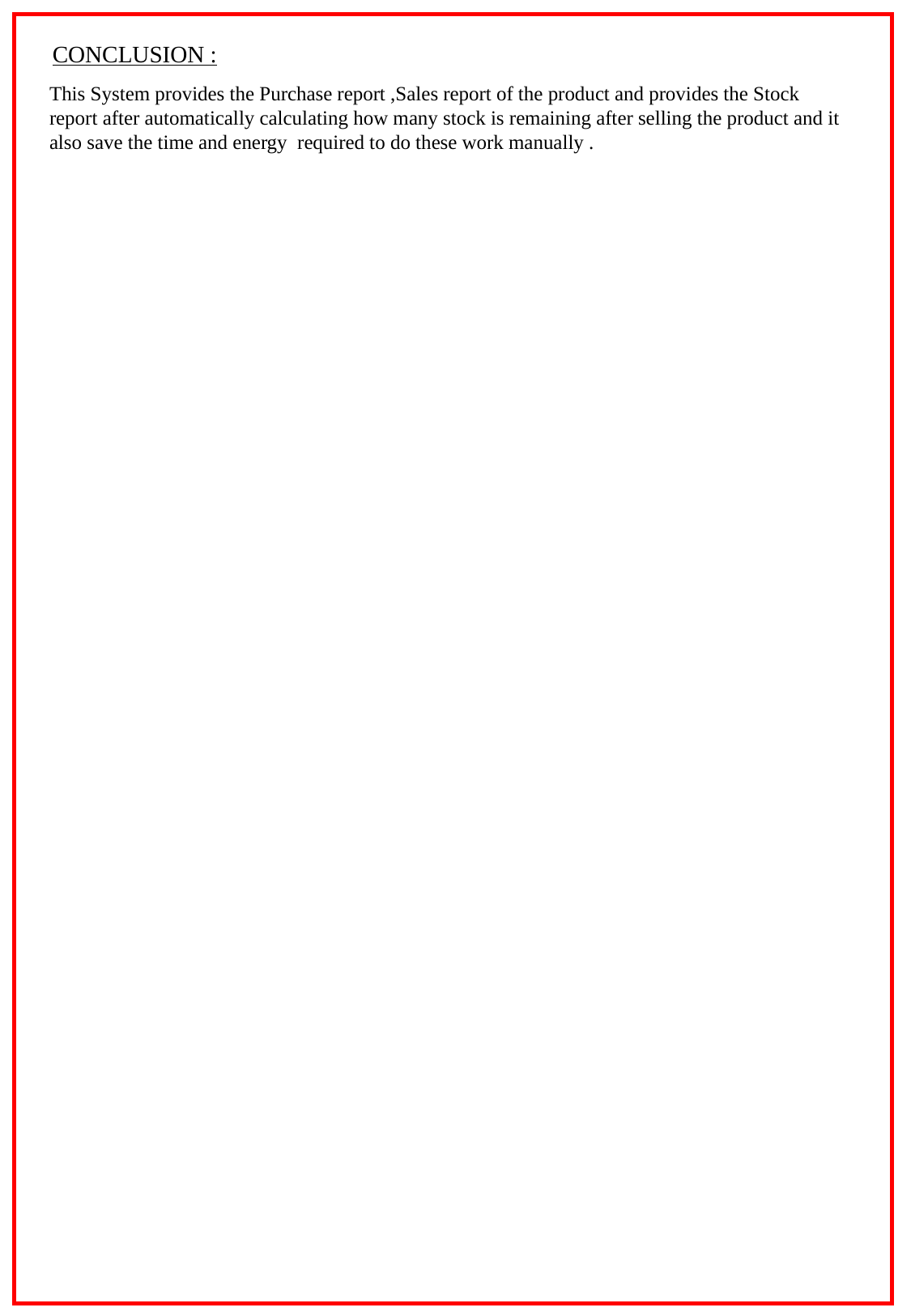

CONCLUSION :
This System provides the Purchase report ,Sales report of the product and provides the Stock report after automatically calculating how many stock is remaining after selling the product and it
also save the time and energy  required to do these work manually .